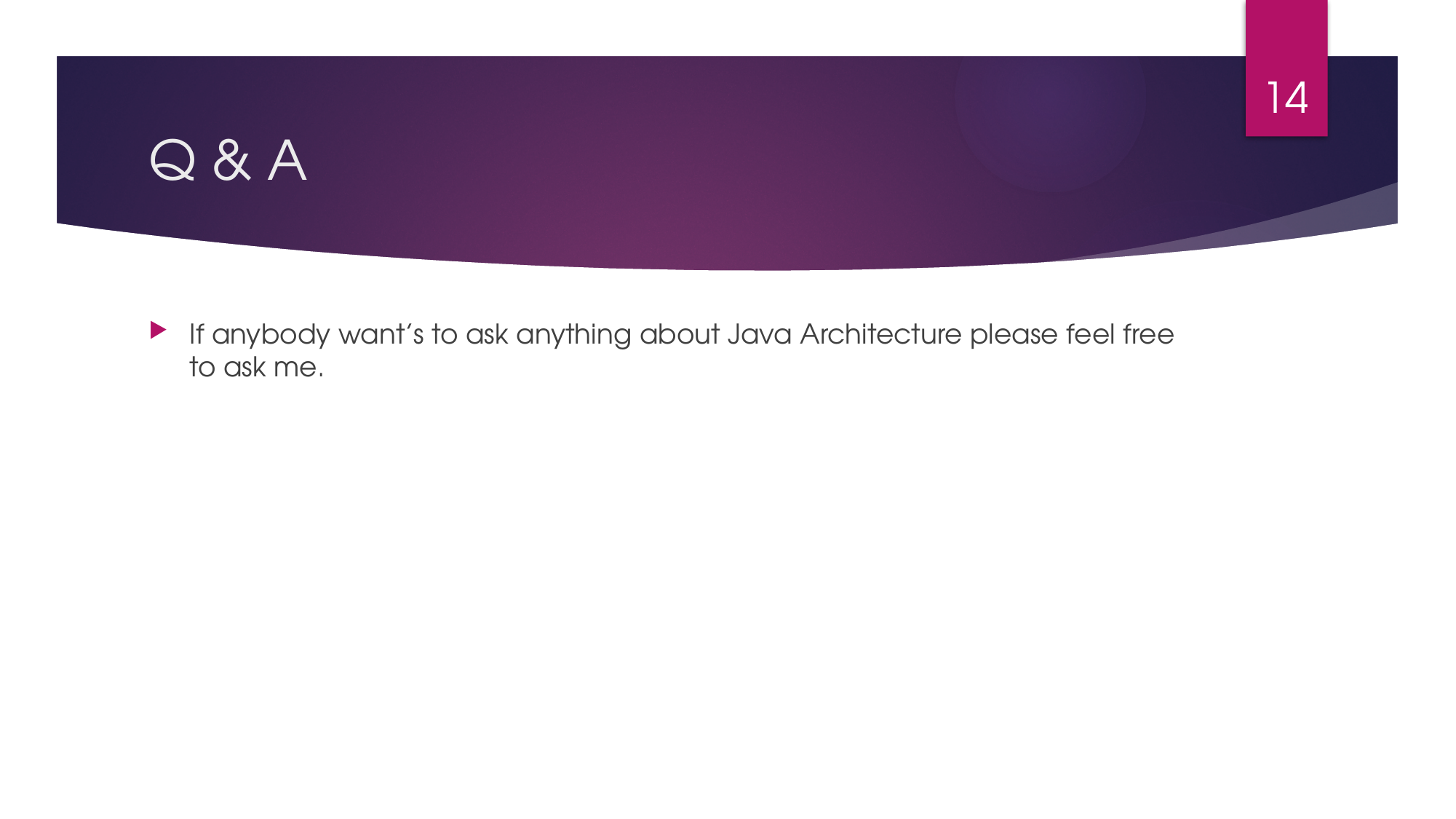

14
# Q & A
If anybody want’s to ask anything about Java Architecture please feel free to ask me.